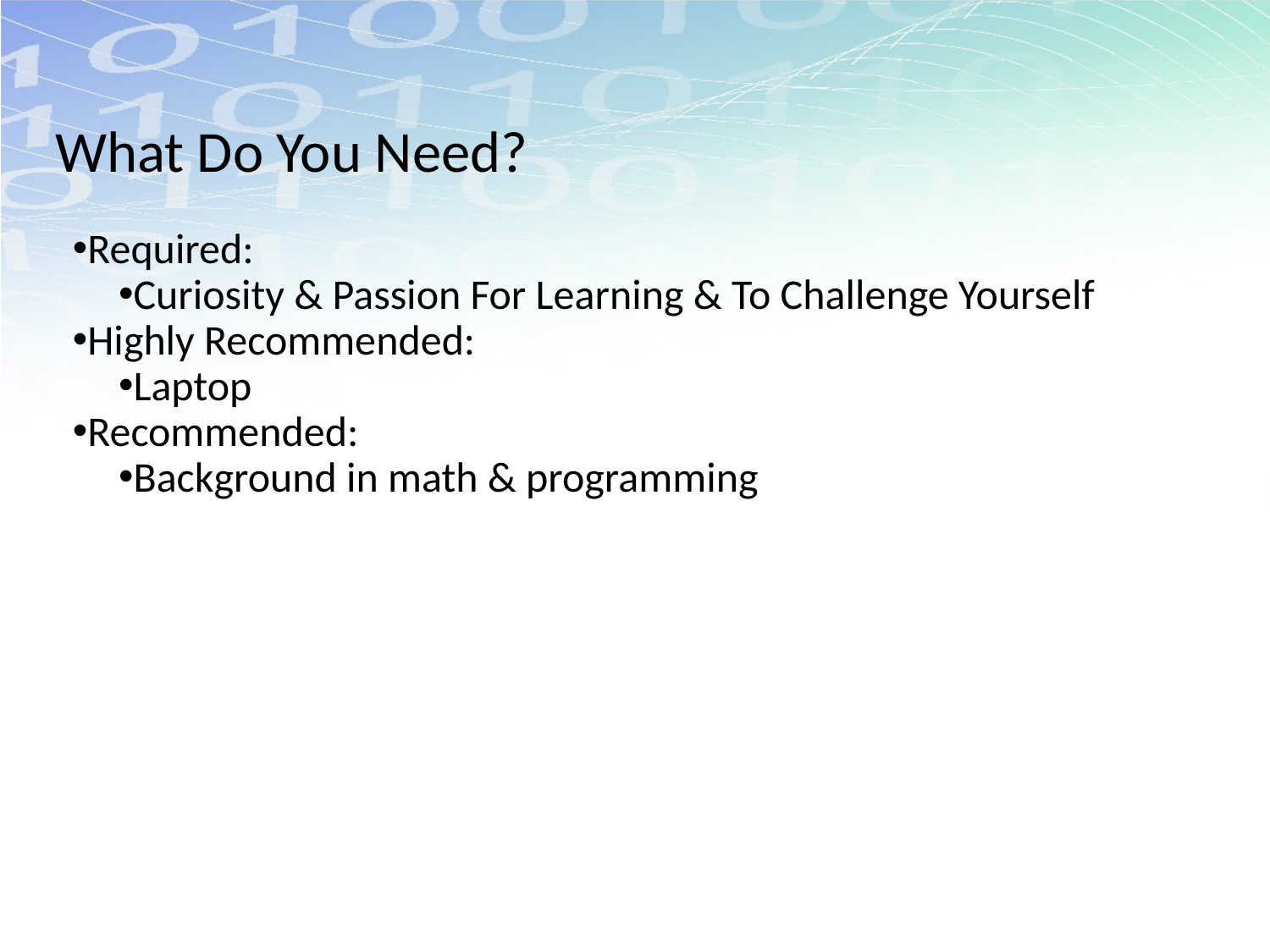

# What Do You Need?
Required:
Curiosity & Passion For Learning & To Challenge Yourself
Highly Recommended:
Laptop
Recommended:
Background in math & programming